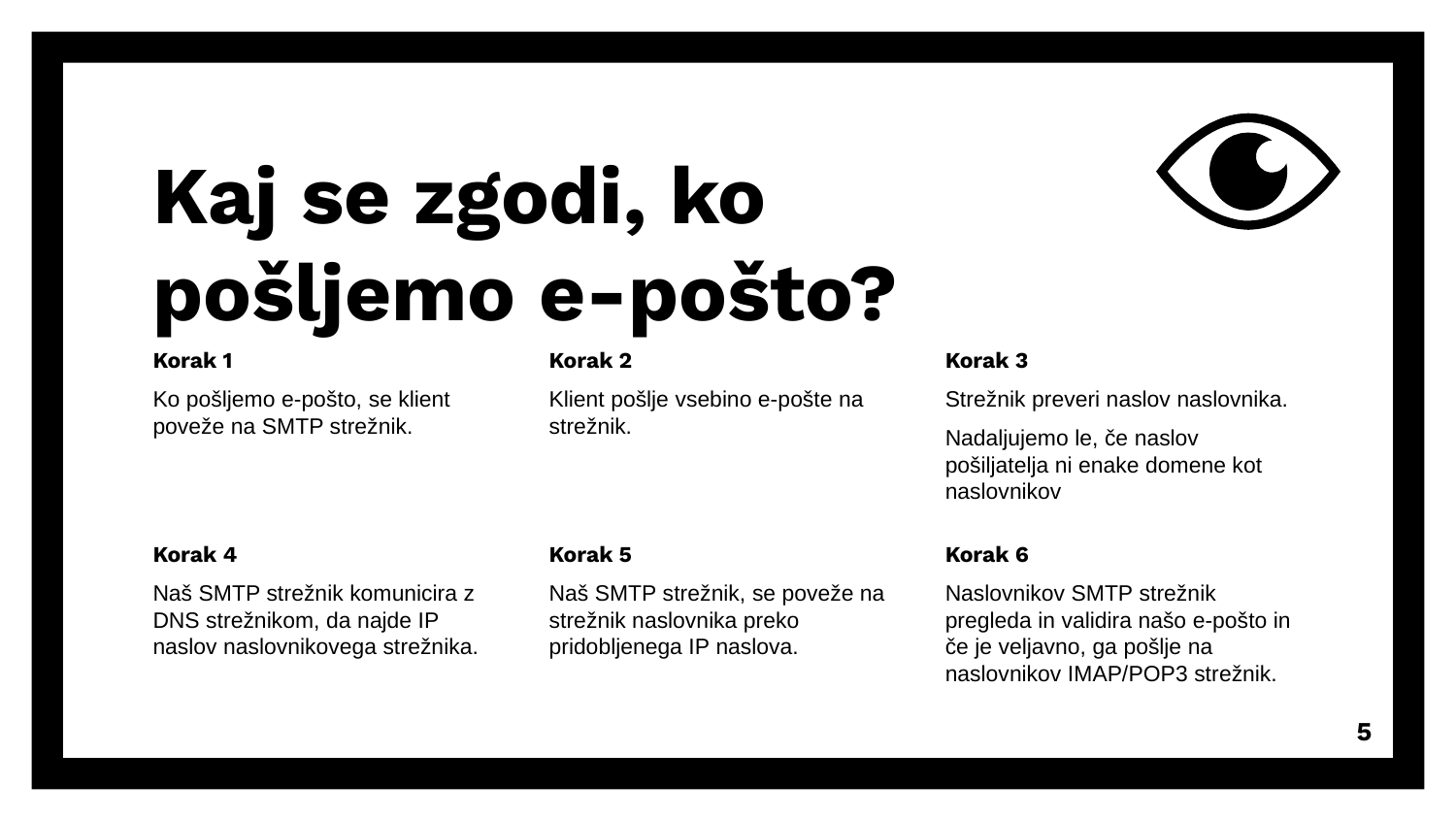

# Kaj se zgodi, ko pošljemo e-pošto?
Korak 1
Ko pošljemo e-pošto, se klient poveže na SMTP strežnik.
Korak 2
Klient pošlje vsebino e-pošte na strežnik.
Korak 3
Strežnik preveri naslov naslovnika.
Nadaljujemo le, če naslov pošiljatelja ni enake domene kot naslovnikov
Korak 4
Naš SMTP strežnik komunicira z DNS strežnikom, da najde IP naslov naslovnikovega strežnika.
Korak 5
Naš SMTP strežnik, se poveže na strežnik naslovnika preko pridobljenega IP naslova.
Korak 6
Naslovnikov SMTP strežnik pregleda in validira našo e-pošto in če je veljavno, ga pošlje na naslovnikov IMAP/POP3 strežnik.

5